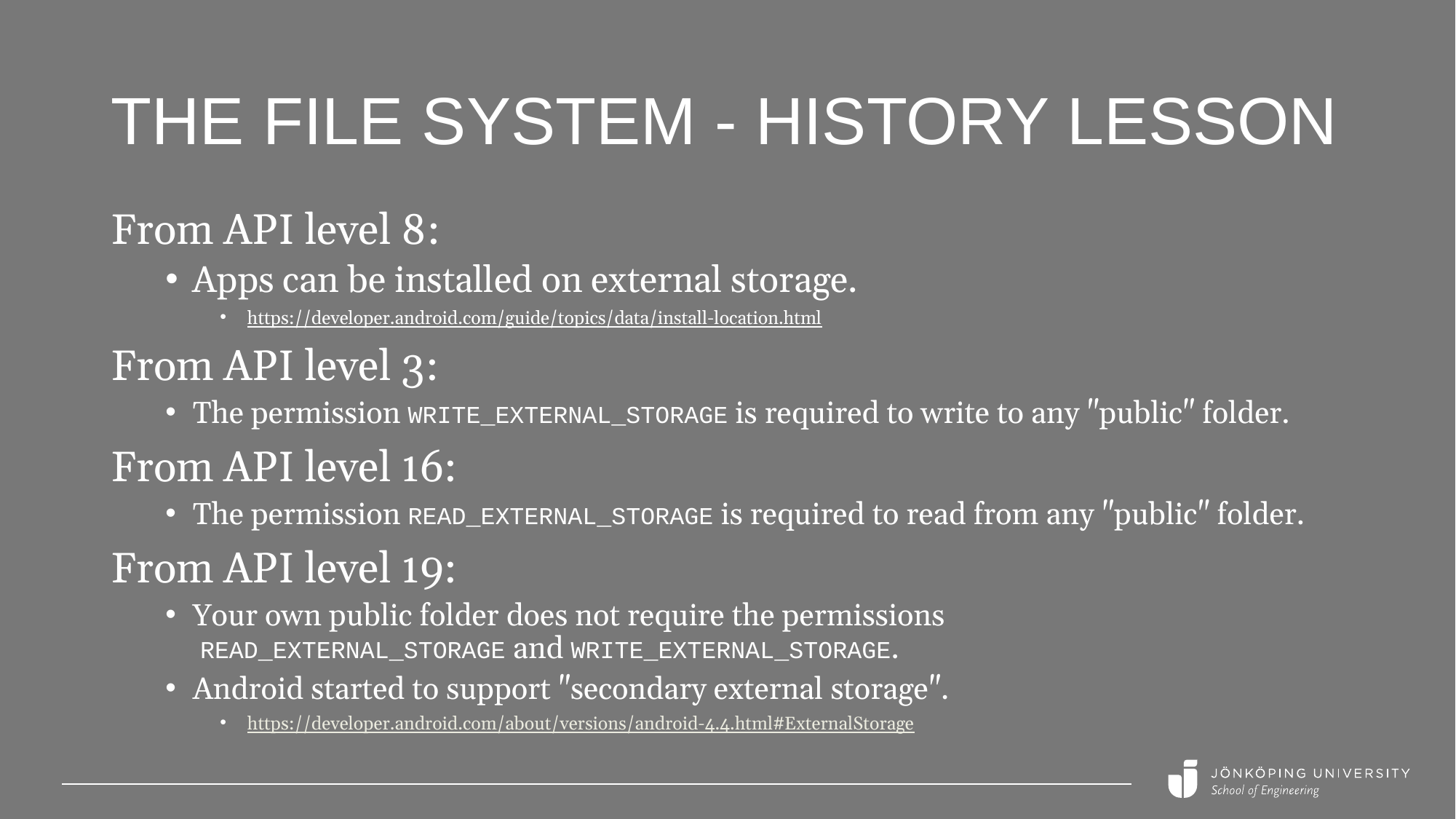

# The file system - History lesson
From API level 8:
Apps can be installed on external storage.
https://developer.android.com/guide/topics/data/install-location.html
From API level 3:
The permission WRITE_EXTERNAL_STORAGE is required to write to any "public" folder.
From API level 16:
The permission READ_EXTERNAL_STORAGE is required to read from any "public" folder.
From API level 19:
Your own public folder does not require the permissions
 READ_EXTERNAL_STORAGE and WRITE_EXTERNAL_STORAGE.
Android started to support "secondary external storage".
https://developer.android.com/about/versions/android-4.4.html#ExternalStorage